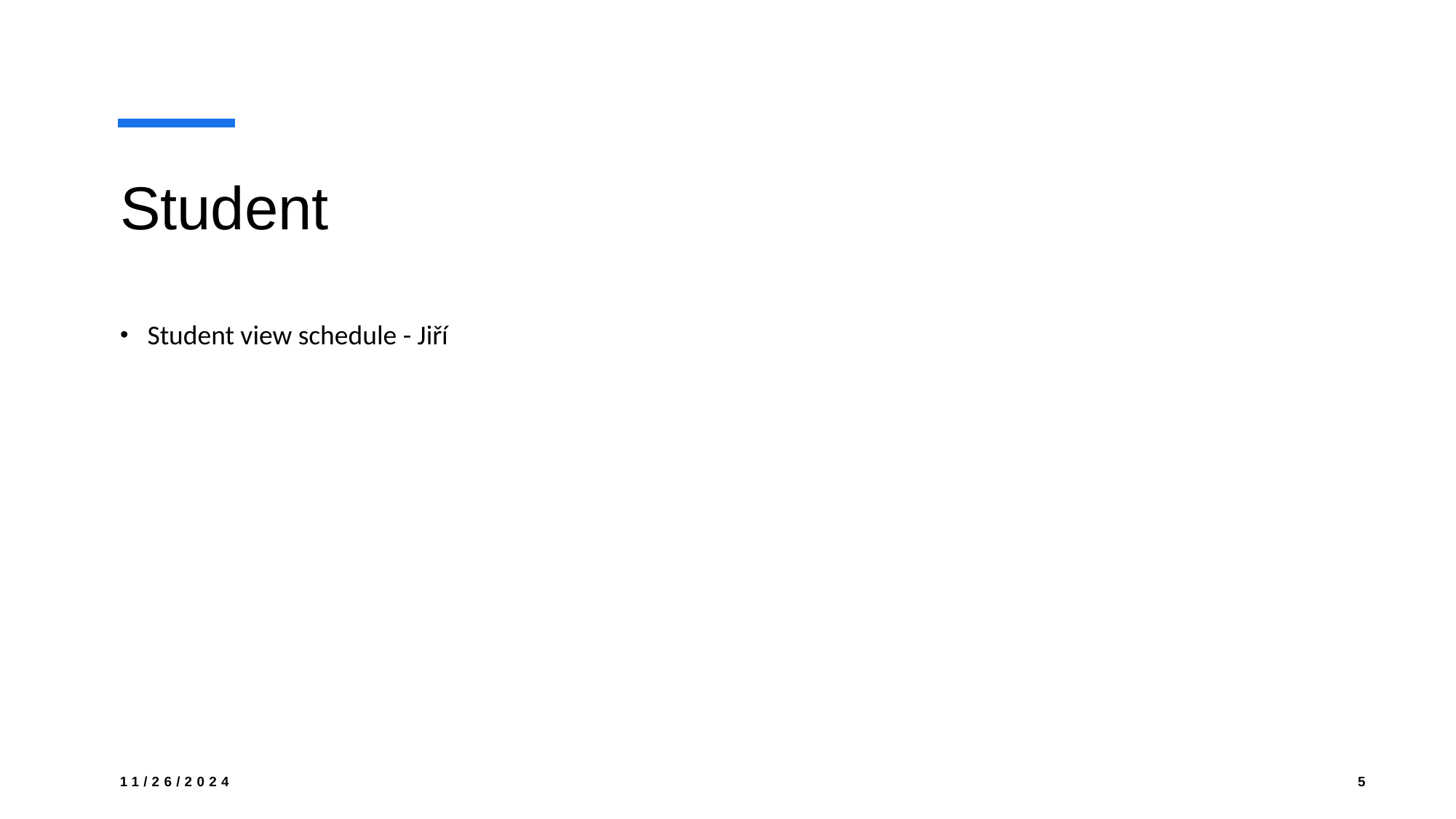

# Student
Student view schedule - Jiří
11/26/2024

5